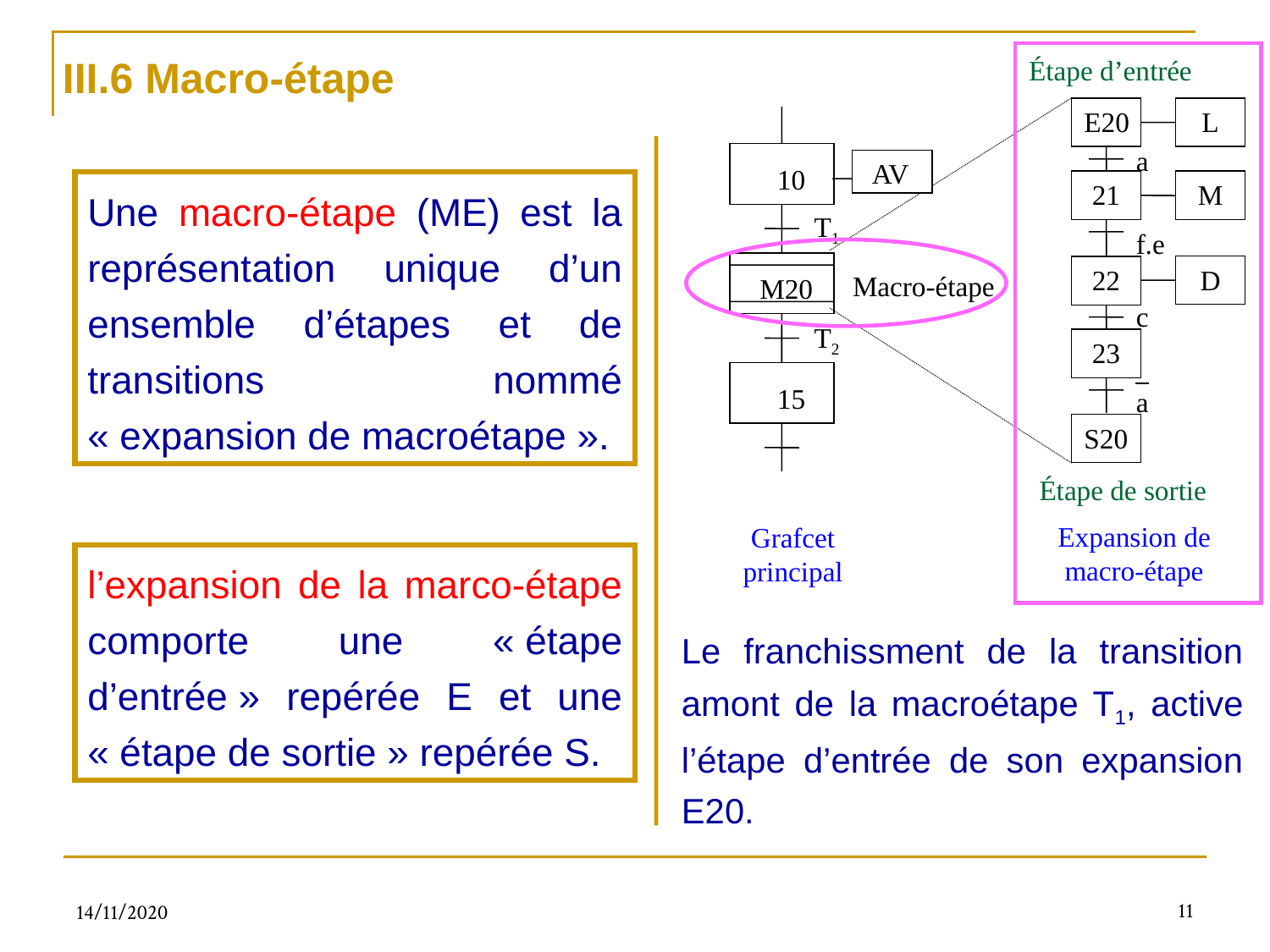

III.6 Macro-étape
Étape d’entrée

E20
L

a

 AV
10

21

M

T1

f.e

22

D
     Macro-étape

M20

c

T2

23

15
a

S20

Étape de sortie
Expansion de macro-étape
Grafcet principal

Une macro-étape (ME) est la représentation unique d’un ensemble d’étapes et de transitions nommé « expansion de macroétape ».

l’expansion de la marco-étape comporte une « étape d’entrée » repérée E et une « étape de sortie » repérée S.
Le franchissment de la transition amont de la macroétape T1, active l’étape d’entrée de son expansion E20.
14/11/2020
11